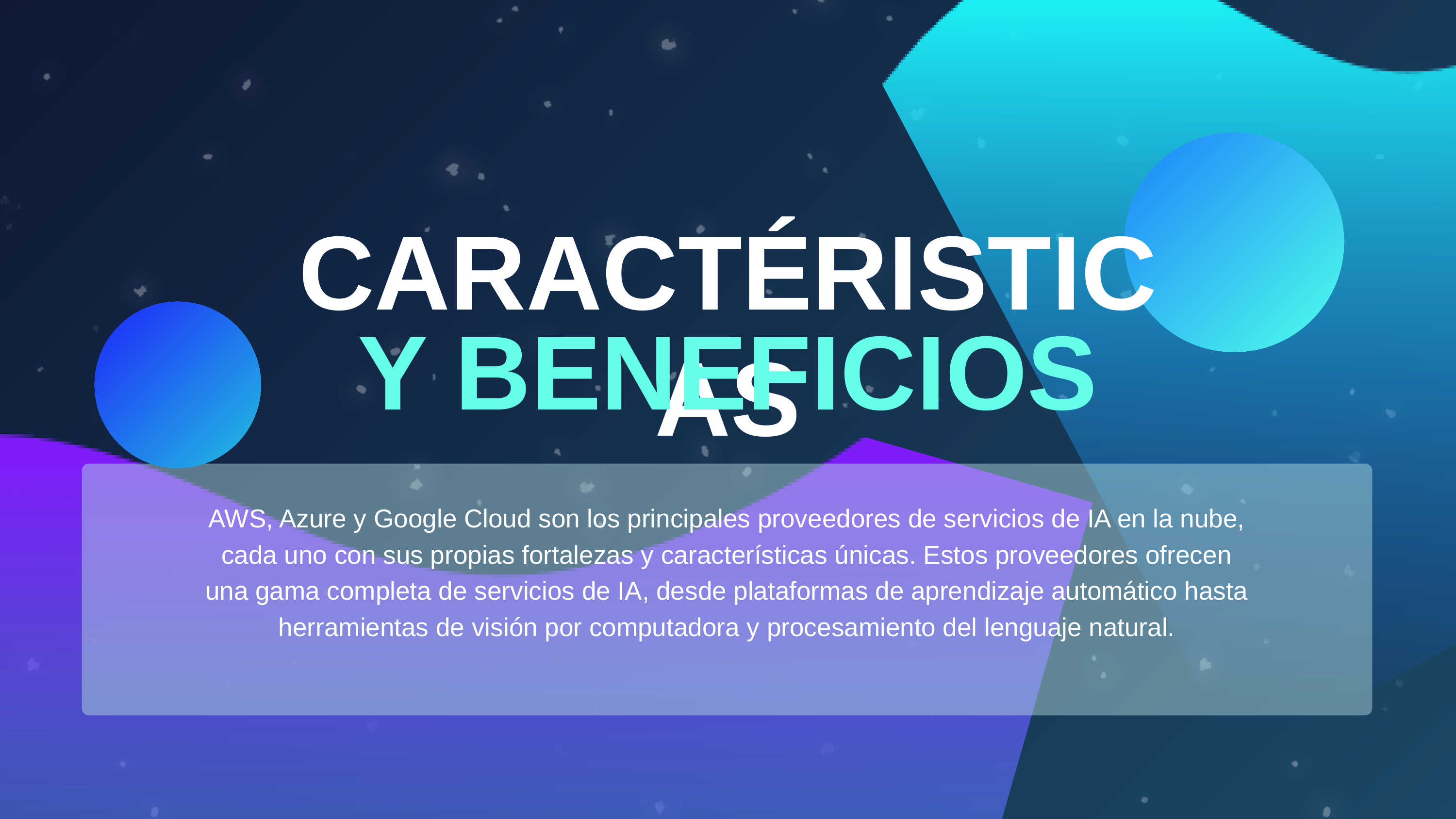

CARACTÉRISTICAS

Y BENEFICIOS

AWS, Azure y Google Cloud son los principales proveedores de servicios de IA en la nube, cada uno con sus propias fortalezas y características únicas. Estos proveedores ofrecen una gama completa de servicios de IA, desde plataformas de aprendizaje automático hasta herramientas de visión por computadora y procesamiento del lenguaje natural.